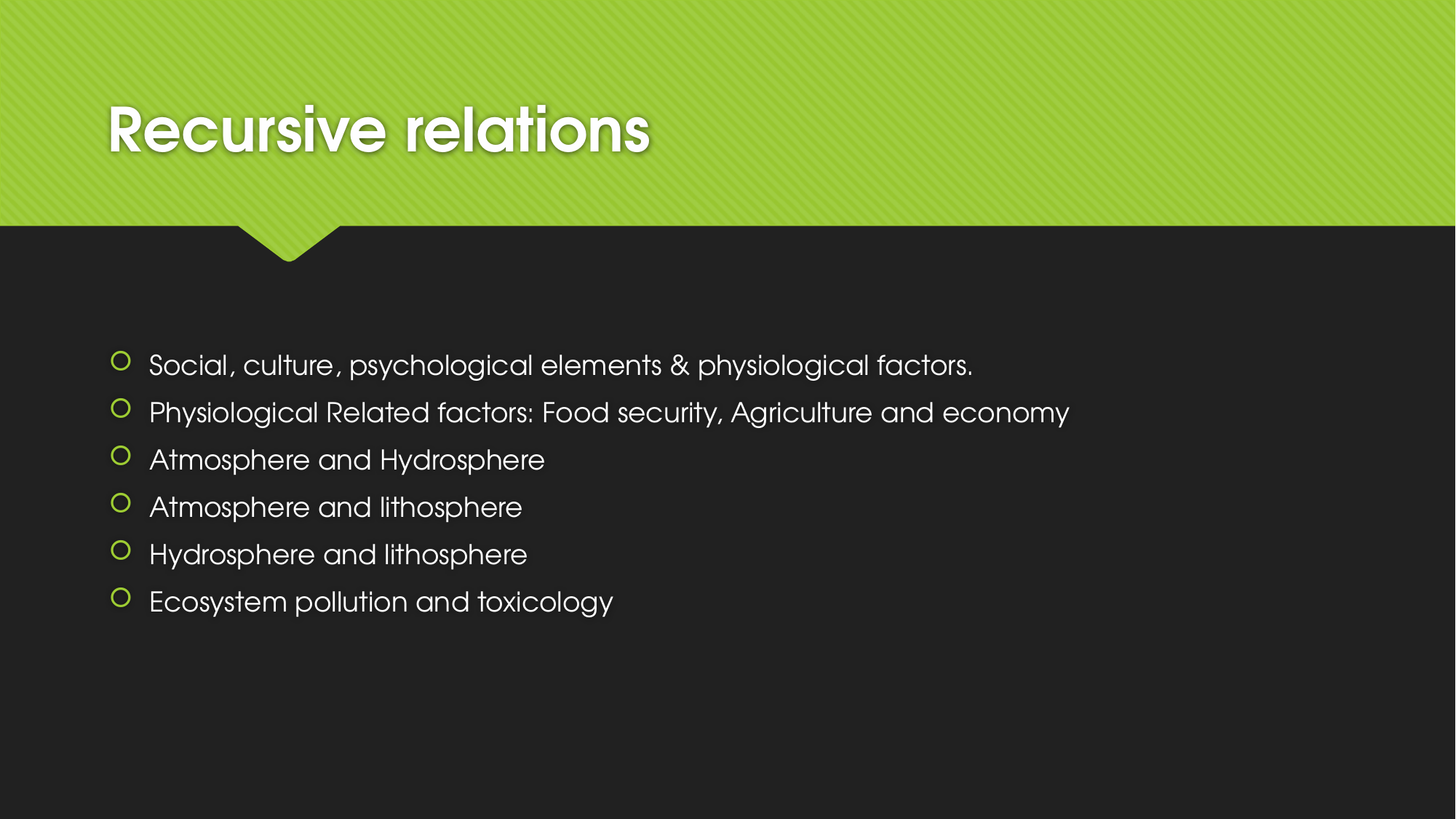

# Recursive relations
Social, culture, psychological elements & physiological factors.
Physiological Related factors: Food security, Agriculture and economy
Atmosphere and Hydrosphere
Atmosphere and lithosphere
Hydrosphere and lithosphere
Ecosystem pollution and toxicology